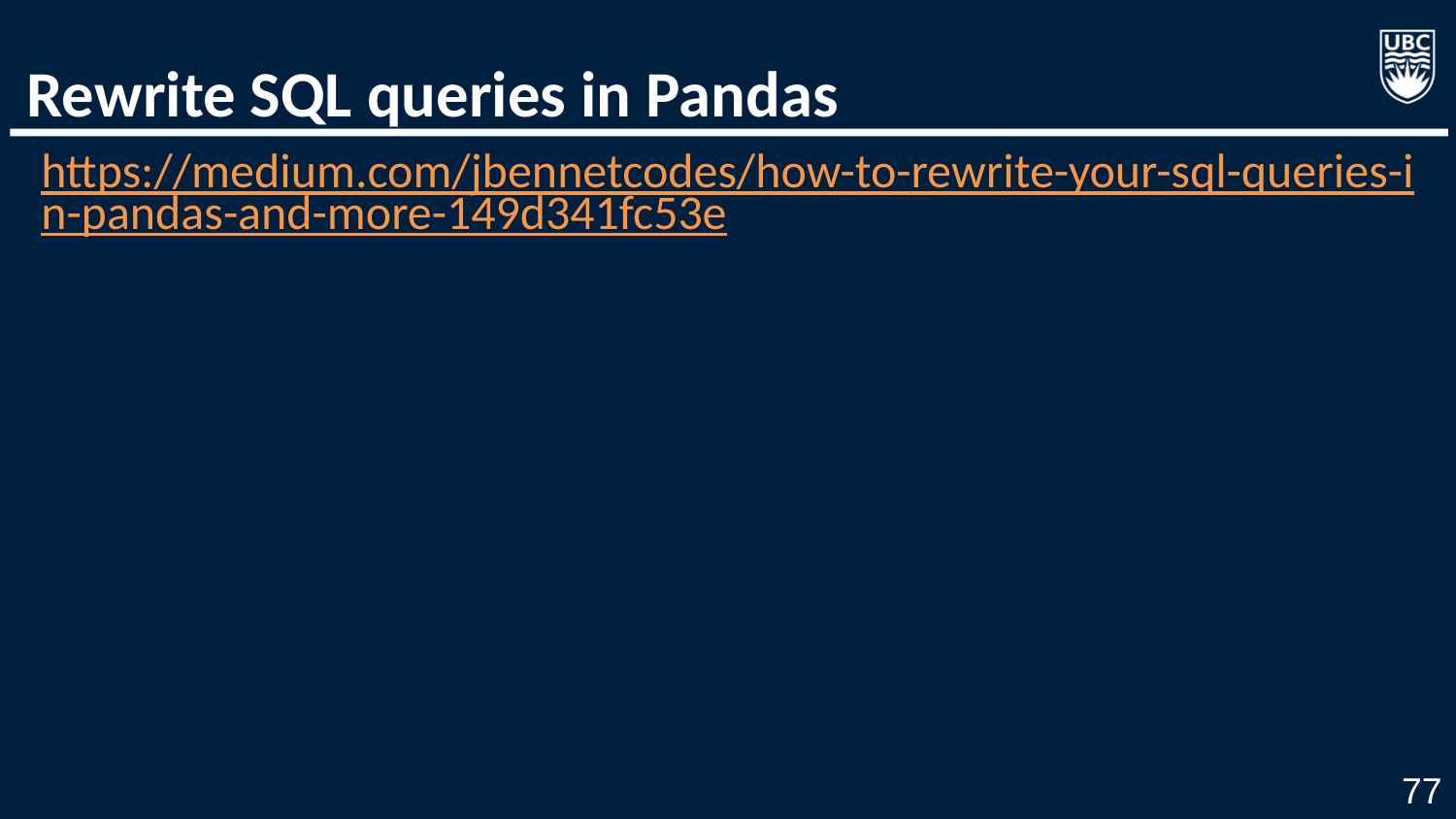

# Rewrite SQL queries in Pandas
https://medium.com/jbennetcodes/how-to-rewrite-your-sql-queries-in-pandas-and-more-149d341fc53e